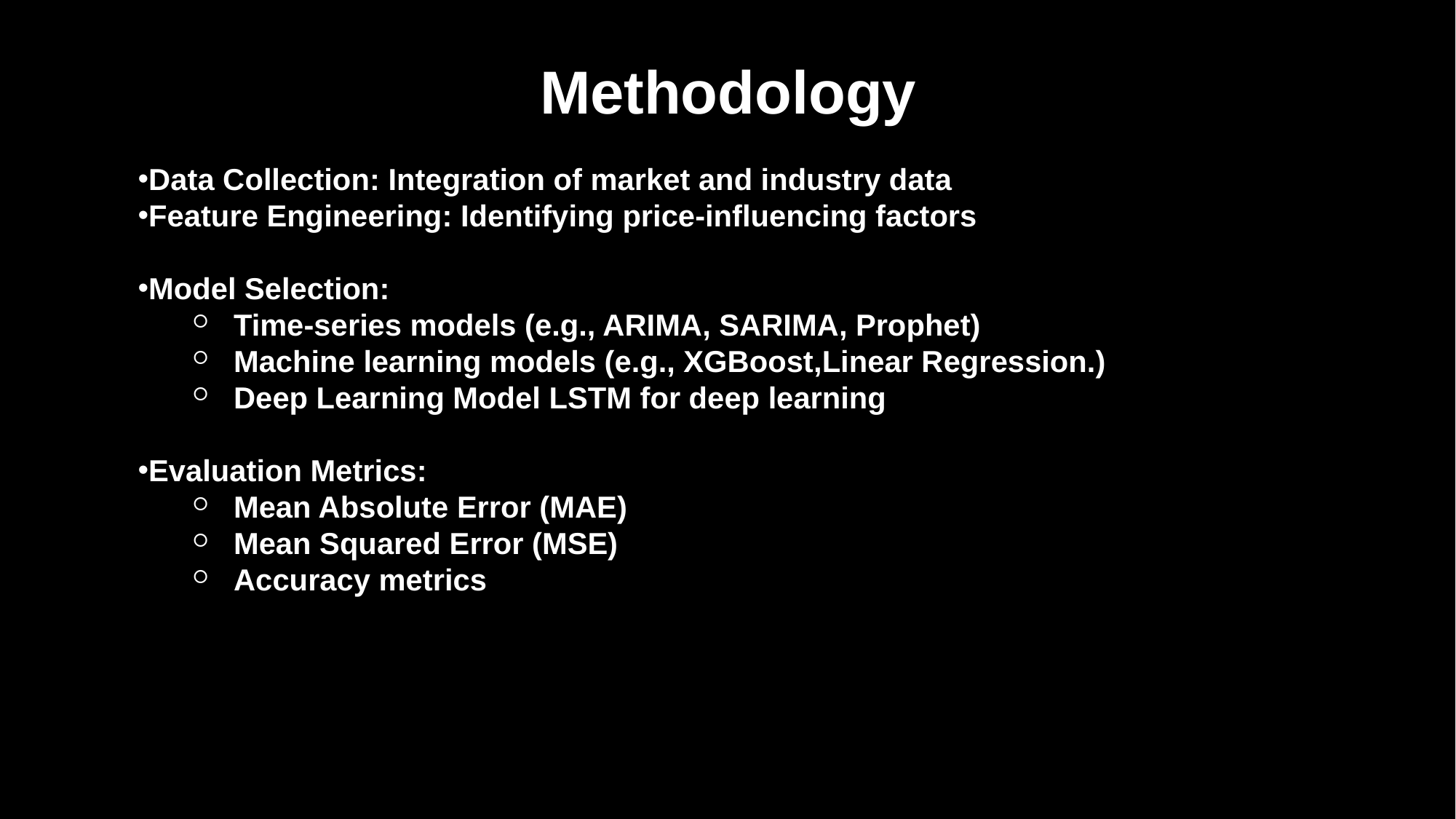

# Methodology
Data Collection: Integration of market and industry data
Feature Engineering: Identifying price-influencing factors

Model Selection:
Time-series models (e.g., ARIMA, SARIMA, Prophet)
Machine learning models (e.g., XGBoost,Linear Regression.)
Deep Learning Model LSTM for deep learning

Evaluation Metrics:
Mean Absolute Error (MAE)
Mean Squared Error (MSE)
Accuracy metrics